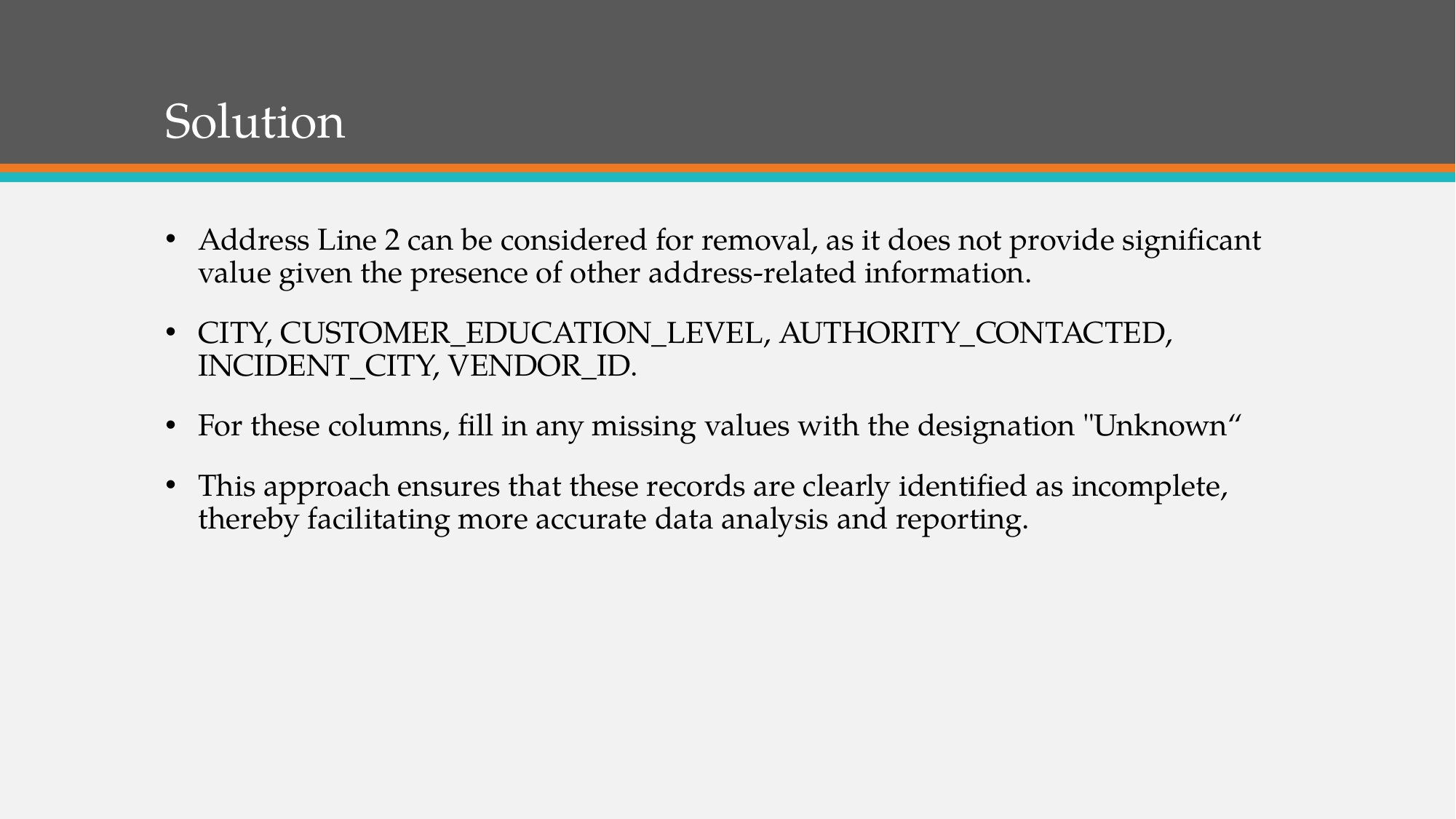

# Solution
Address Line 2 can be considered for removal, as it does not provide significant value given the presence of other address-related information.
CITY, CUSTOMER_EDUCATION_LEVEL, AUTHORITY_CONTACTED, INCIDENT_CITY, VENDOR_ID.
For these columns, fill in any missing values with the designation "Unknown“
This approach ensures that these records are clearly identified as incomplete, thereby facilitating more accurate data analysis and reporting.